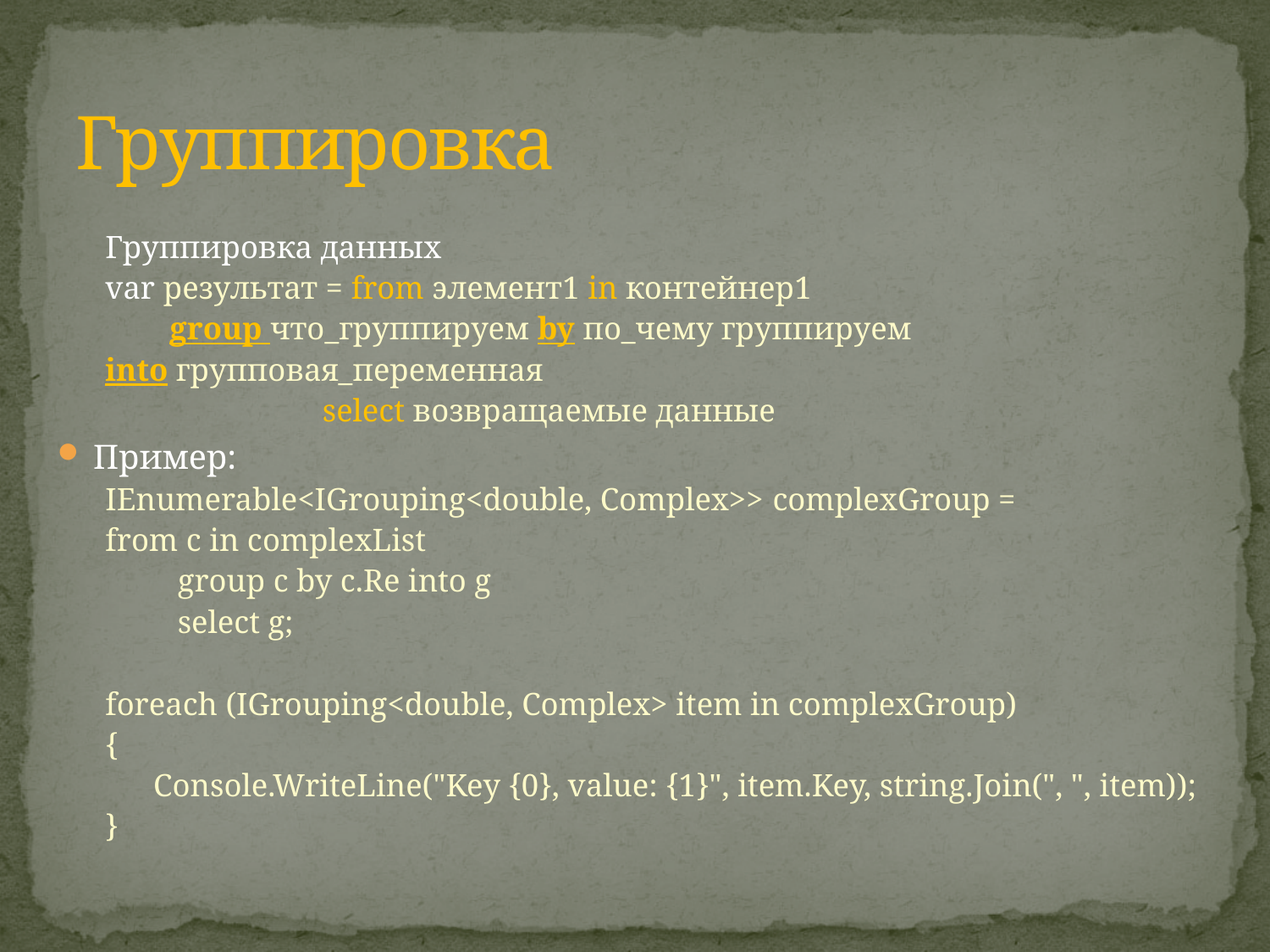

# Группировка
Группировка данных
var результат = from элемент1 in контейнер1
		        group что_группируем by по_чему группируем
			into групповая_переменная
                           select возвращаемые данные
Пример:
IEnumerable<IGrouping<double, Complex>> complexGroup =
	from c in complexList
         group c by c.Re into g
         select g;

foreach (IGrouping<double, Complex> item in complexGroup)
{
      Console.WriteLine("Key {0}, value: {1}", item.Key, string.Join(", ", item));
}